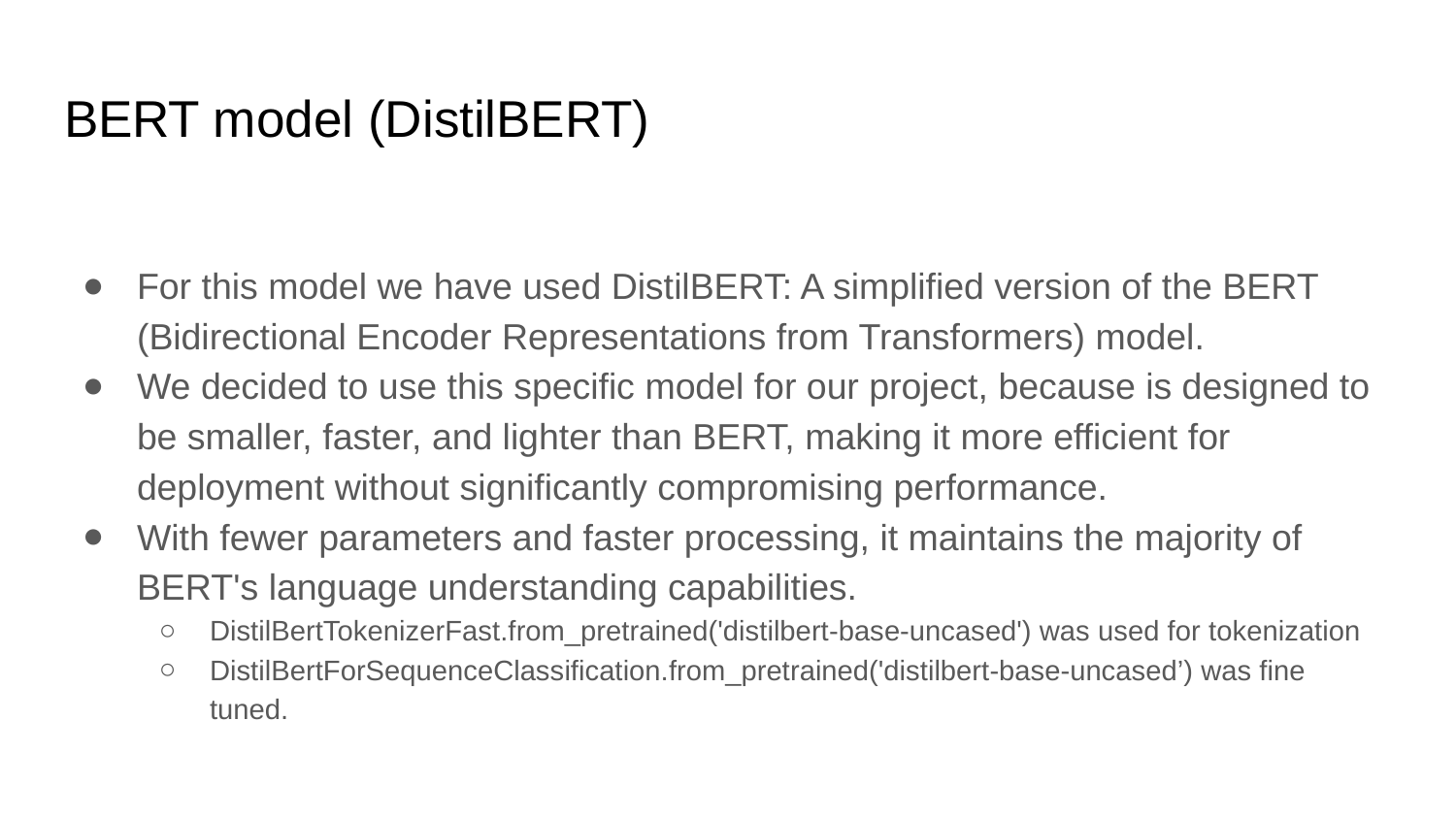

# BERT model (DistilBERT)
For this model we have used DistilBERT: A simplified version of the BERT (Bidirectional Encoder Representations from Transformers) model.
We decided to use this specific model for our project, because is designed to be smaller, faster, and lighter than BERT, making it more efficient for deployment without significantly compromising performance.
With fewer parameters and faster processing, it maintains the majority of BERT's language understanding capabilities.
DistilBertTokenizerFast.from_pretrained('distilbert-base-uncased') was used for tokenization
DistilBertForSequenceClassification.from_pretrained('distilbert-base-uncased’) was fine tuned.